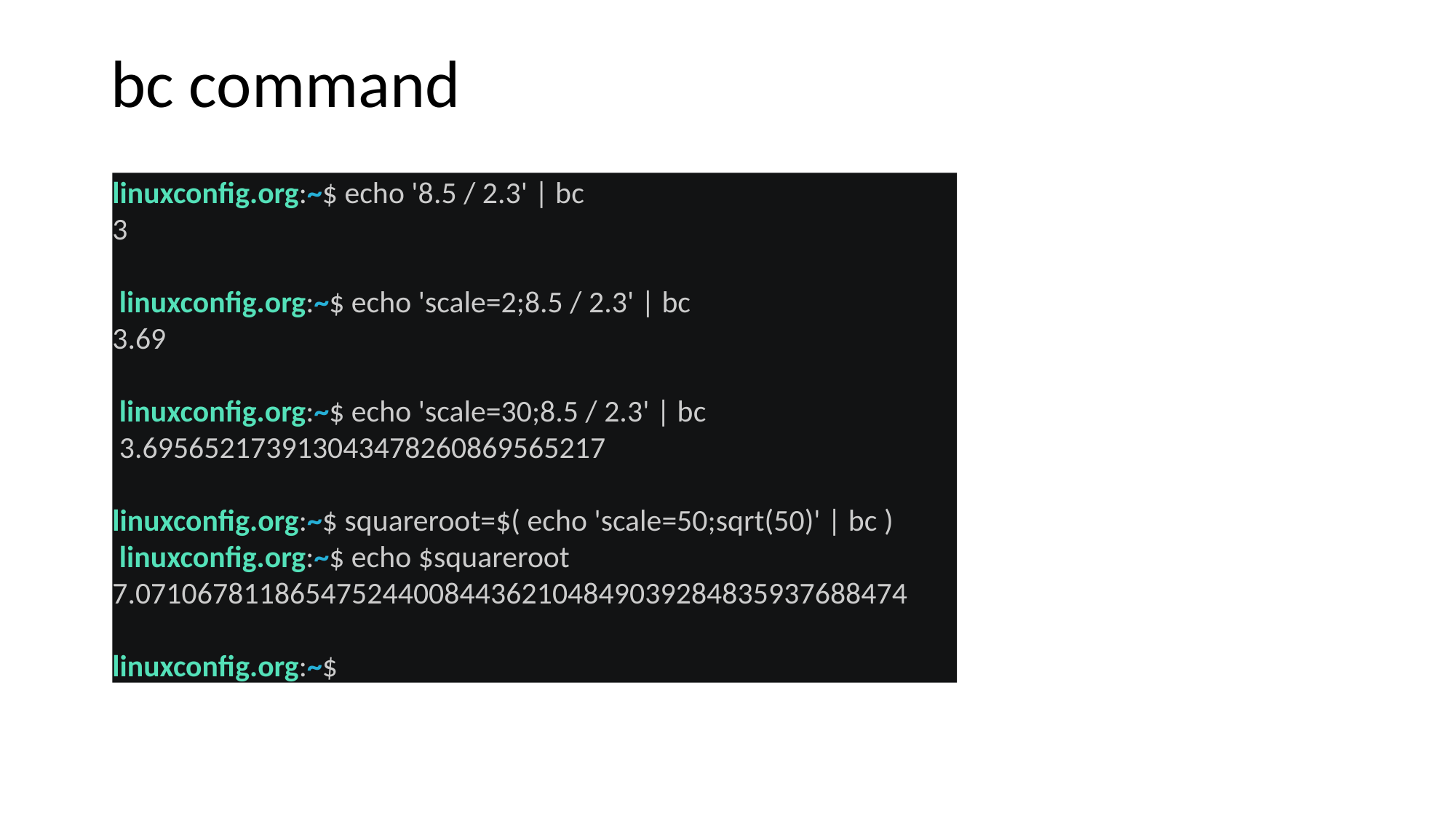

# bc command
linuxconfig.org:~$ echo '8.5 / 2.3' | bc
3

 linuxconfig.org:~$ echo 'scale=2;8.5 / 2.3' | bc
3.69

 linuxconfig.org:~$ echo 'scale=30;8.5 / 2.3' | bc
 3.695652173913043478260869565217

linuxconfig.org:~$ squareroot=$( echo 'scale=50;sqrt(50)' | bc )
 linuxconfig.org:~$ echo $squareroot 7.07106781186547524400844362104849039284835937688474

linuxconfig.org:~$